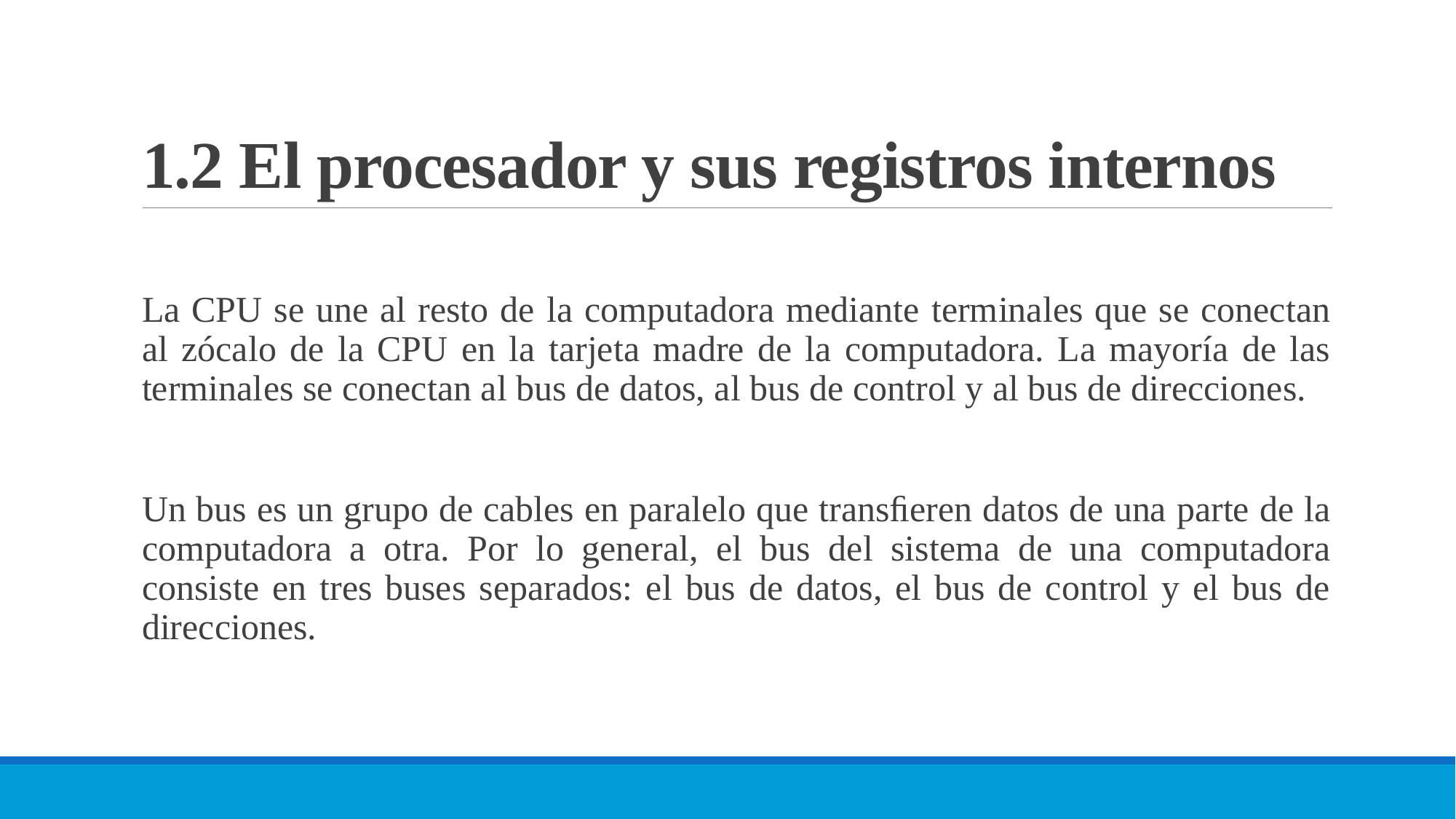

# 1.2 El procesador y sus registros internos

La CPU se une al resto de la computadora mediante terminales que se conectan al zócalo de la CPU en la tarjeta madre de la computadora. La mayoría de las terminales se conectan al bus de datos, al bus de control y al bus de direcciones.

Un bus es un grupo de cables en paralelo que transﬁeren datos de una parte de la computadora a otra. Por lo general, el bus del sistema de una computadora consiste en tres buses separados: el bus de datos, el bus de control y el bus de direcciones.